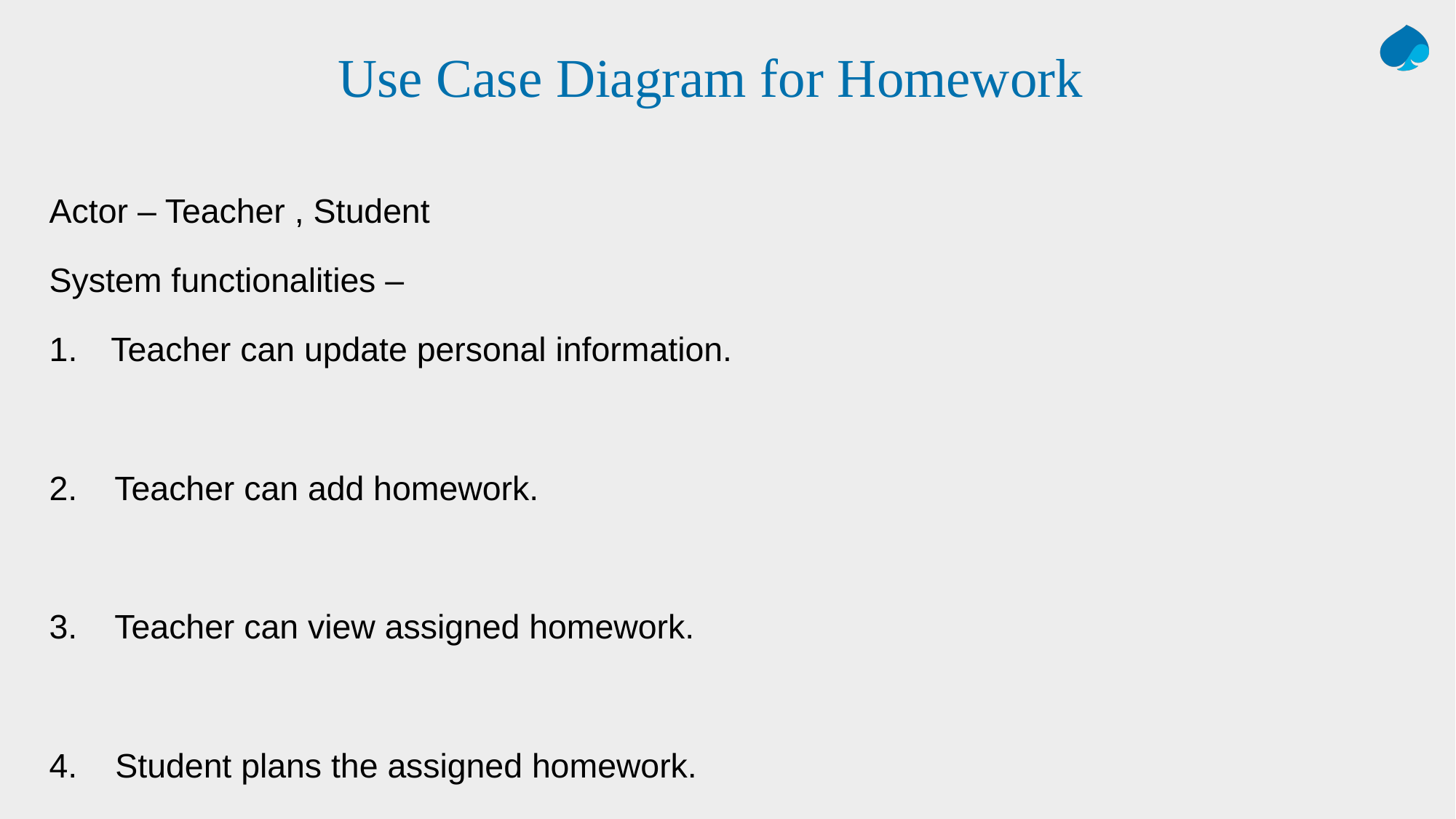

# Use Case Diagram for Homework
Actor – Teacher , Student
System functionalities –
Teacher can update personal information.

2.    Teacher can add homework.

3.    Teacher can view assigned homework.

4.    Student plans the assigned homework.